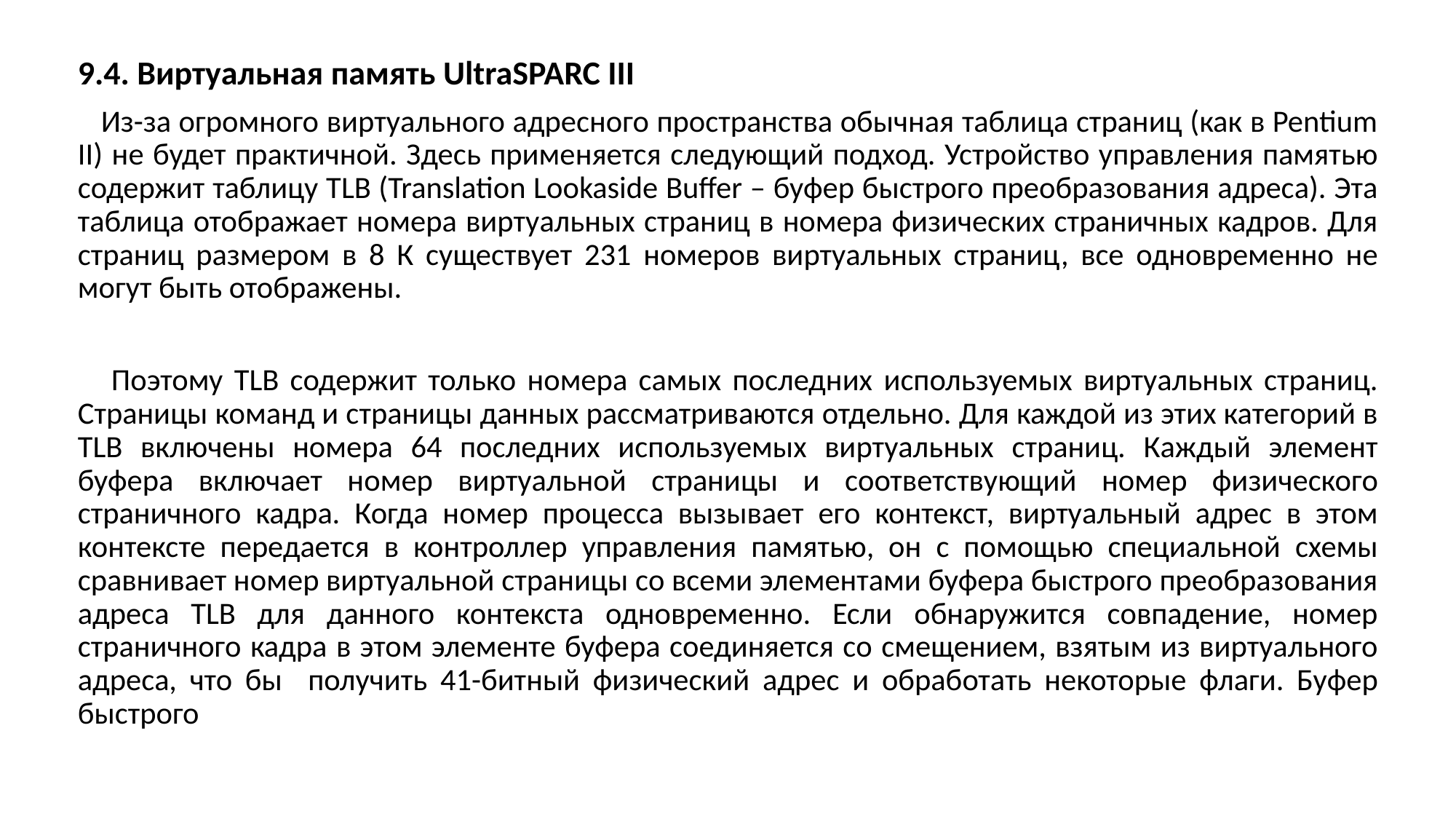

9.4. Виртуальная память UltraSPARC III
   Из-за огромного виртуального адресного пространства обычная таблица страниц (как в Pentium II) не будет практичной. Здесь применяется следующий подход. Устройство управления памятью содержит таблицу TLB (Translation Lookaside Buffer – буфер быстрого преобразования адреса). Эта таблица отображает номера виртуальных страниц в номера физических страничных кадров. Для страниц размером в 8 К существует 231 номеров виртуальных страниц, все одновременно не могут быть отображены.

   Поэтому TLB содержит только номера самых последних используемых виртуальных страниц. Страницы команд и страницы данных рассматриваются отдельно. Для каждой из этих категорий в TLB включены номера 64 последних используемых виртуальных страниц. Каждый элемент буфера включает номер виртуальной страницы и соответствующий номер физического страничного кадра. Когда номер процесса вызывает его контекст, виртуальный адрес в этом контексте передается в контроллер управления памятью, он с помощью специальной схемы сравнивает номер виртуальной страницы со всеми элементами буфера быстрого преобразования адреса TLB для данного контекста одновременно. Если обнаружится совпадение, номер страничного кадра в этом элементе буфера соединяется со смещением, взятым из виртуального адреса, что бы  получить 41-битный физический адрес и обработать некоторые флаги. Буфер быстрого